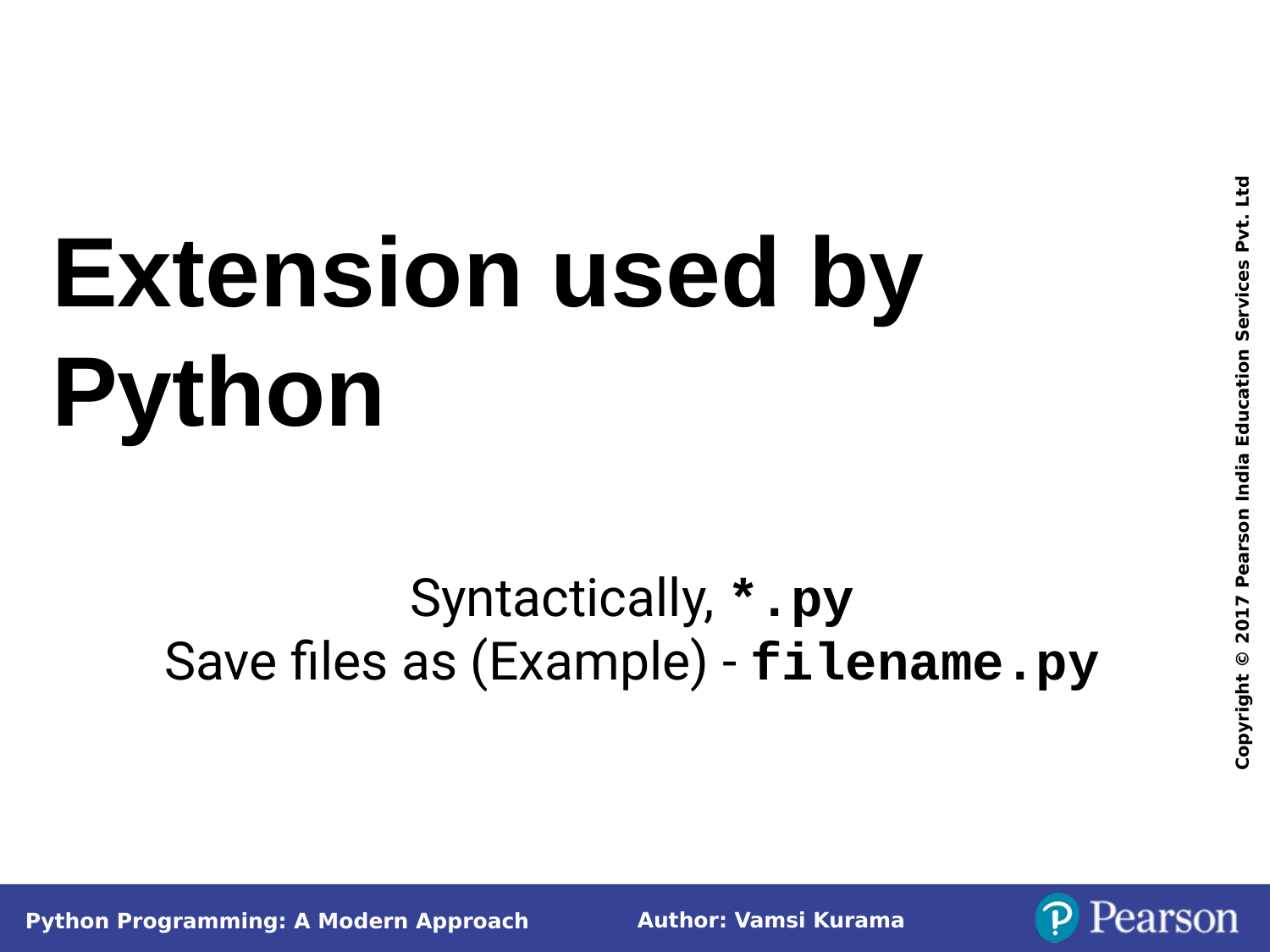

Extension used by Python

Syntactically, *.py
Save files as (Example) - filename.py